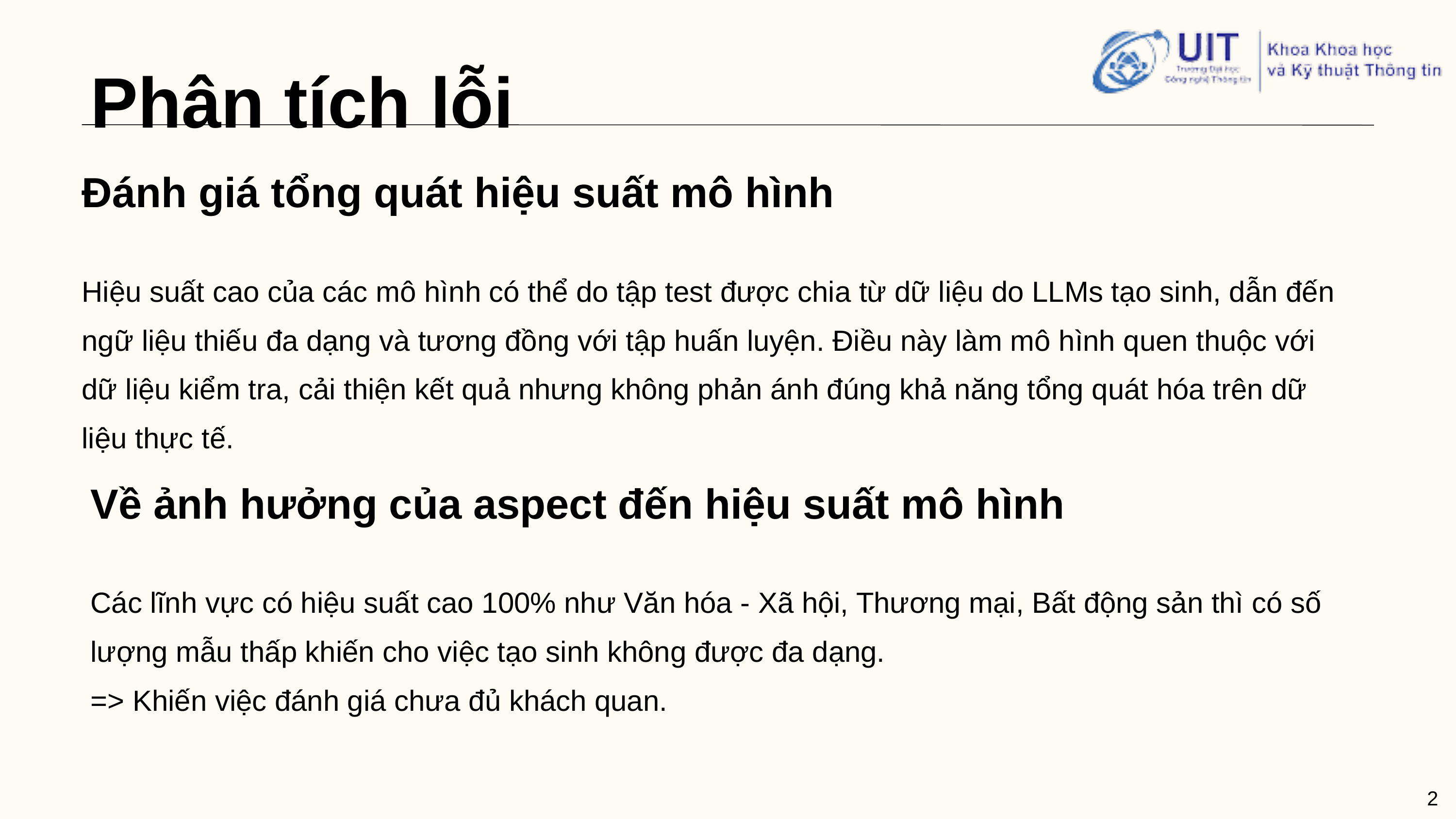

Phân tích lỗi
Đánh giá tổng quát hiệu suất mô hình
Hiệu suất cao của các mô hình có thể do tập test được chia từ dữ liệu do LLMs tạo sinh, dẫn đến ngữ liệu thiếu đa dạng và tương đồng với tập huấn luyện. Điều này làm mô hình quen thuộc với dữ liệu kiểm tra, cải thiện kết quả nhưng không phản ánh đúng khả năng tổng quát hóa trên dữ liệu thực tế.

Về ảnh hưởng của aspect đến hiệu suất mô hình
Các lĩnh vực có hiệu suất cao 100% như Văn hóa - Xã hội, Thương mại, Bất động sản thì có số lượng mẫu thấp khiến cho việc tạo sinh không được đa dạng.
=> Khiến việc đánh giá chưa đủ khách quan.

23